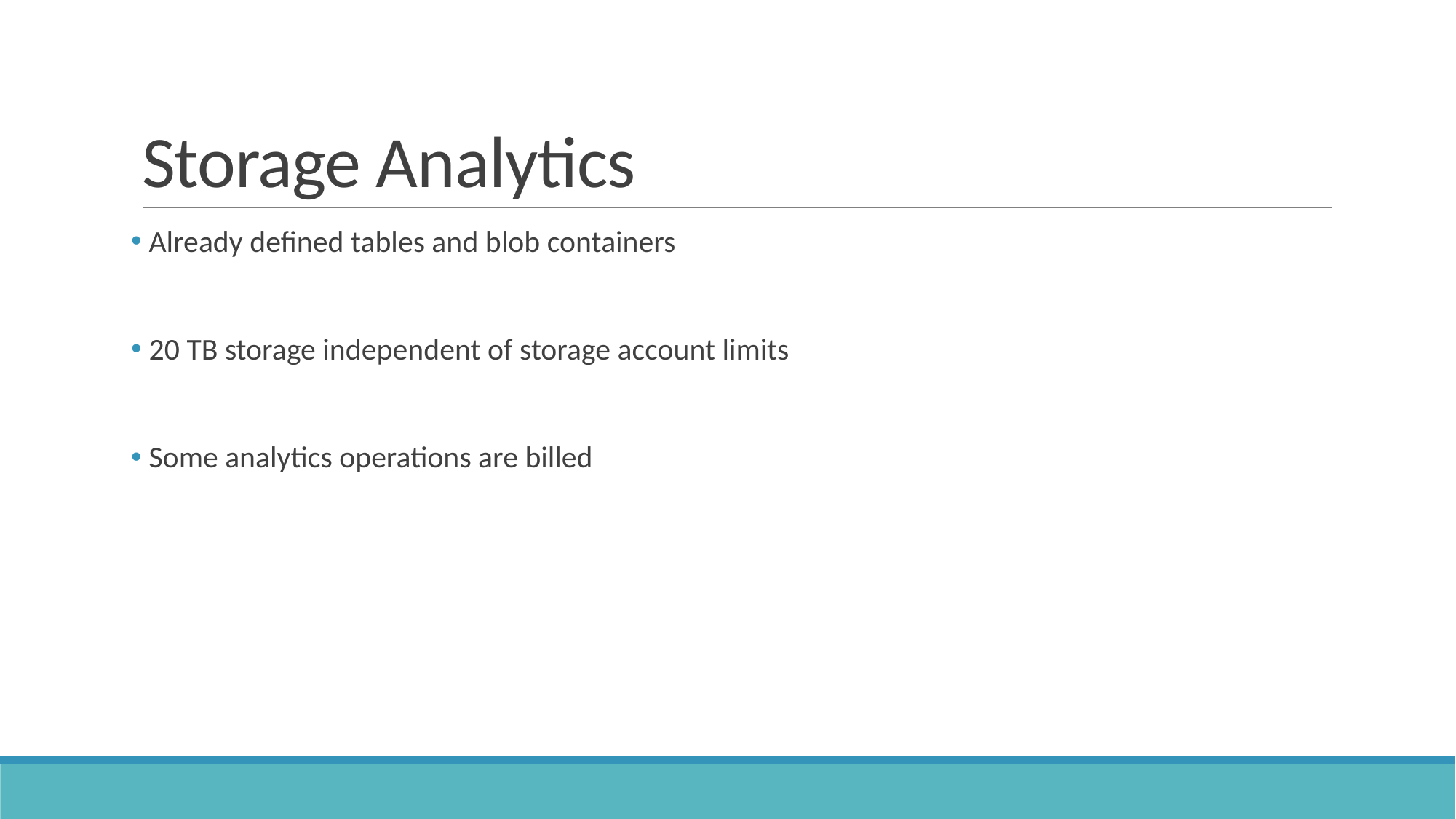

# Storage Analytics
 Already defined tables and blob containers

 20 TB storage independent of storage account limits

 Some analytics operations are billed